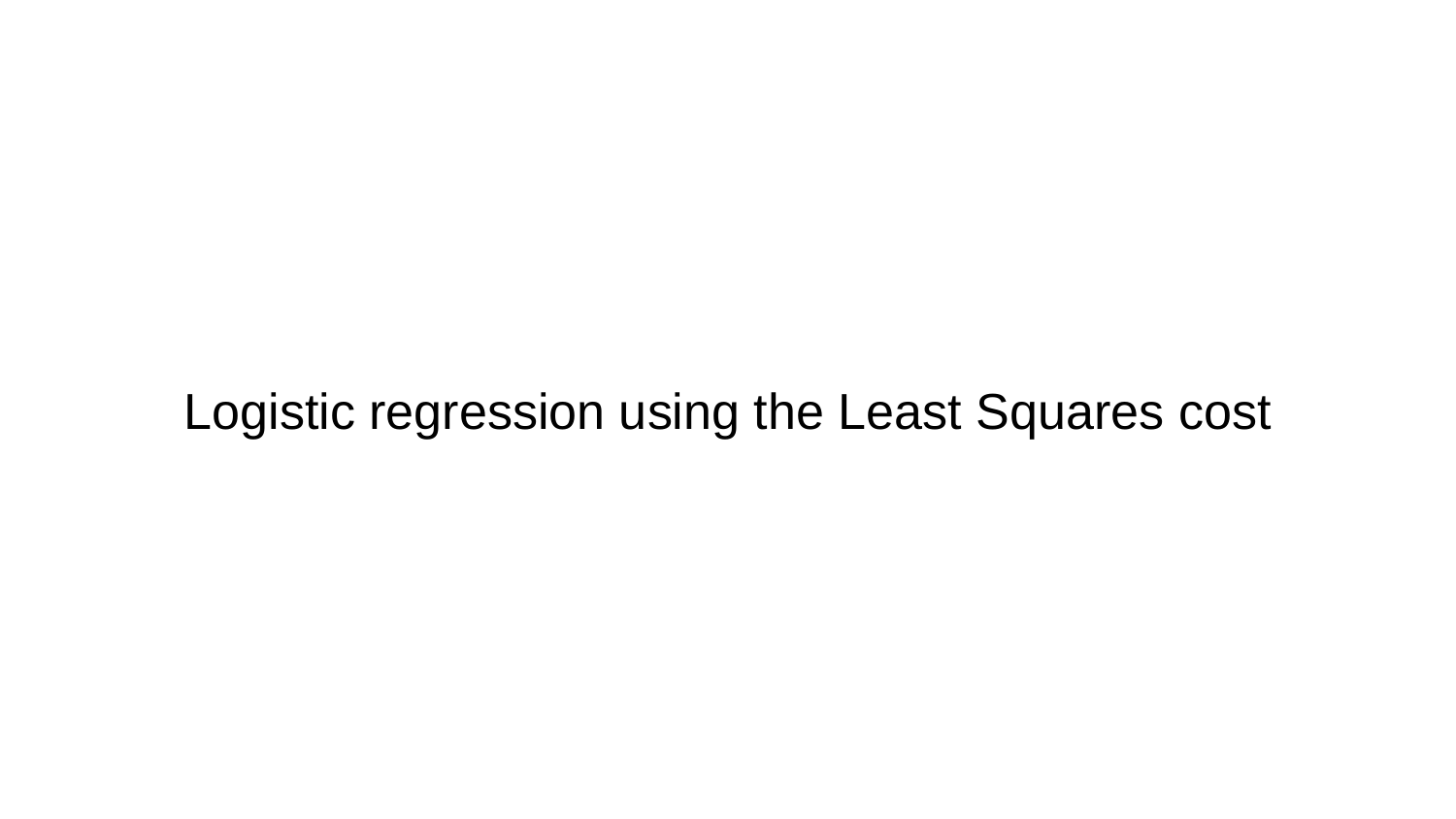

# Logistic regression using the Least Squares cost